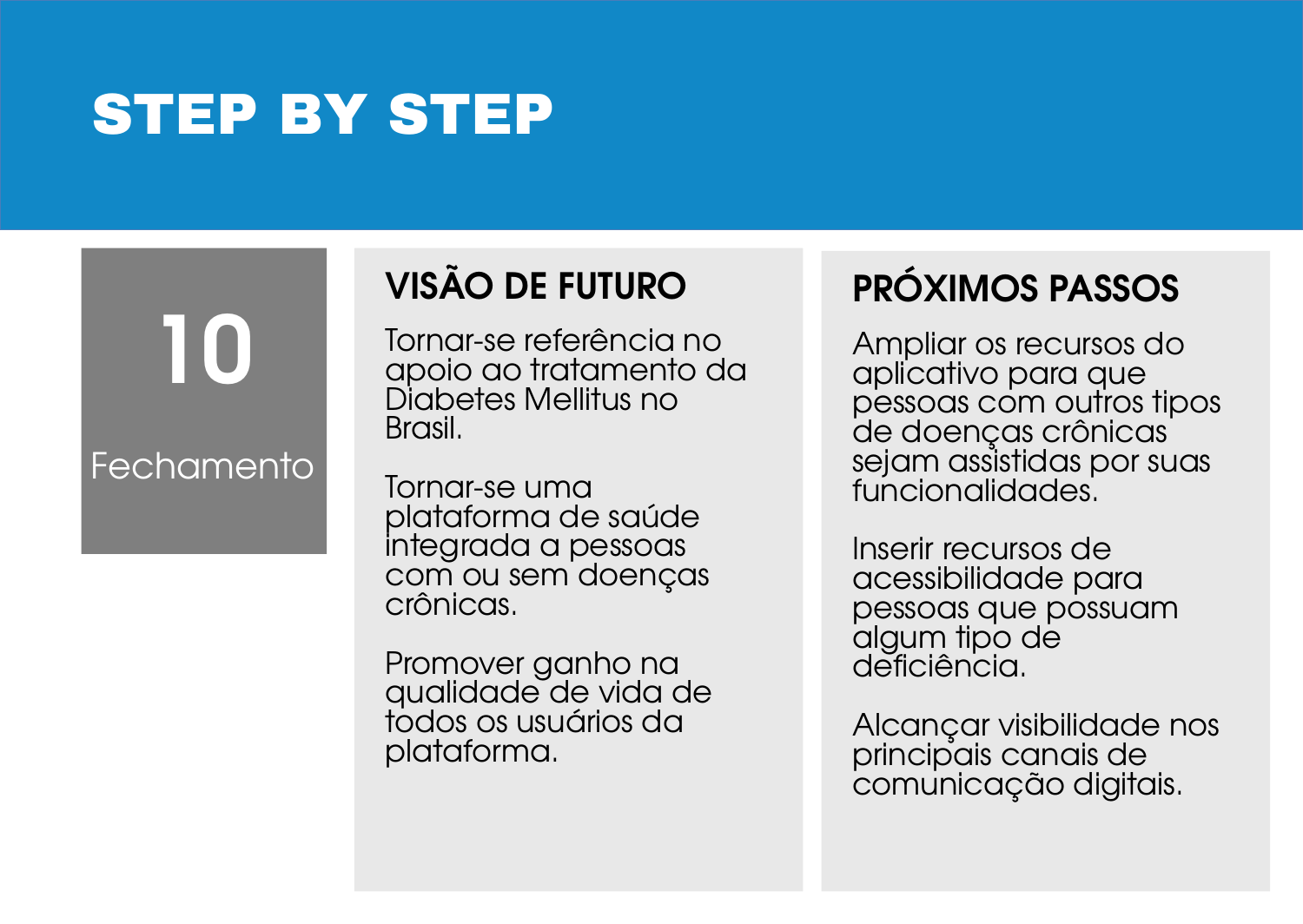

STEP BY STEP
ROTEIRO DO PITCH

VISÃO DE FUTURO
PRÓXIMOS PASSOS
10
Tornar-se referência no apoio ao tratamento da Diabetes Mellitus no Brasil.

Tornar-se uma plataforma de saúde integrada a pessoas com ou sem doenças crônicas.

Promover ganho na qualidade de vida de todos os usuários da plataforma.
Ampliar os recursos do aplicativo para que pessoas com outros tipos de doenças crônicas sejam assistidas por suas funcionalidades.

Inserir recursos de acessibilidade para pessoas que possuam algum tipo de deficiência.

Alcançar visibilidade nos principais canais de comunicação digitais.

Fechamento